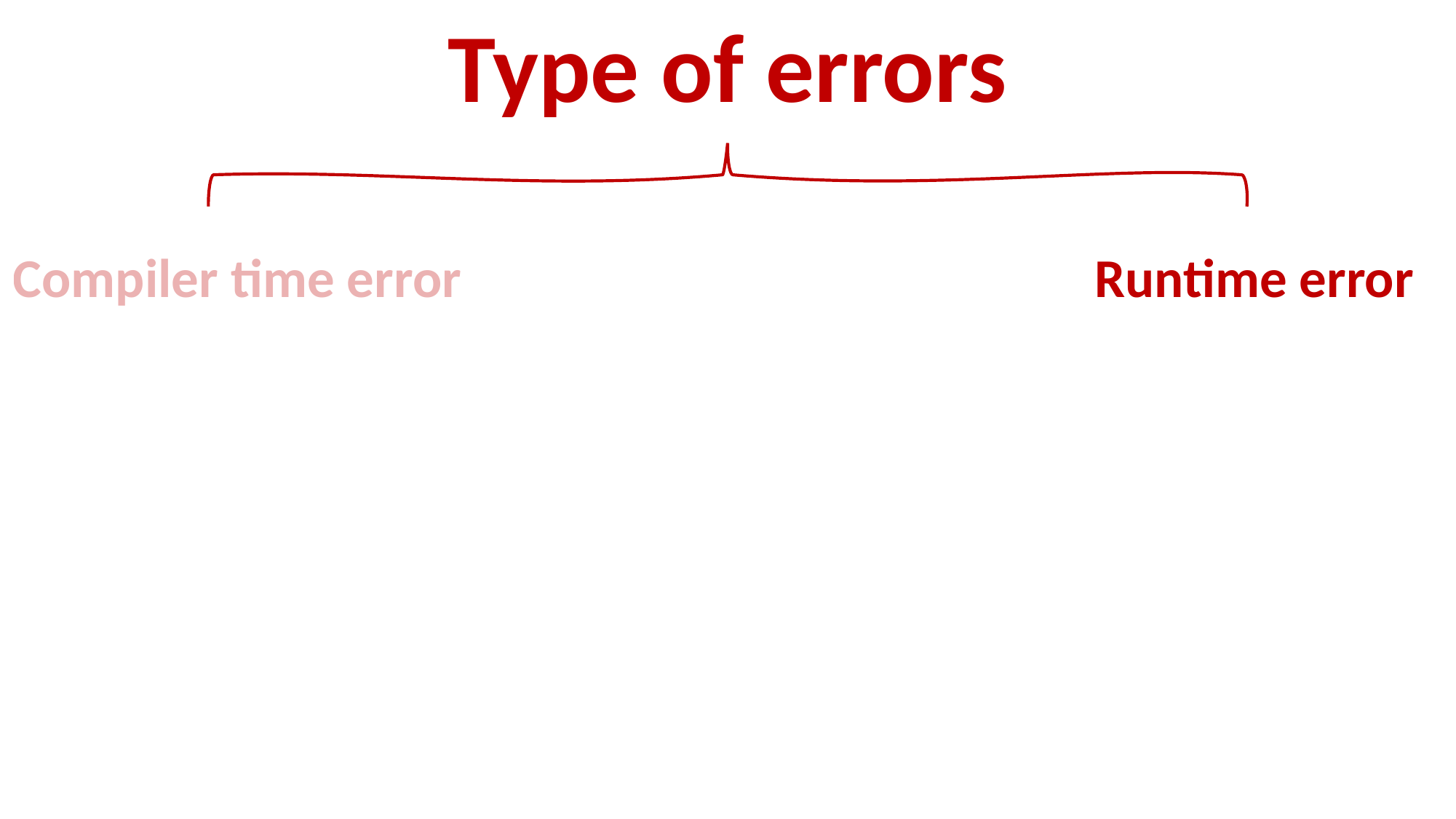

Type of errors

Runtime error
Compiler time error